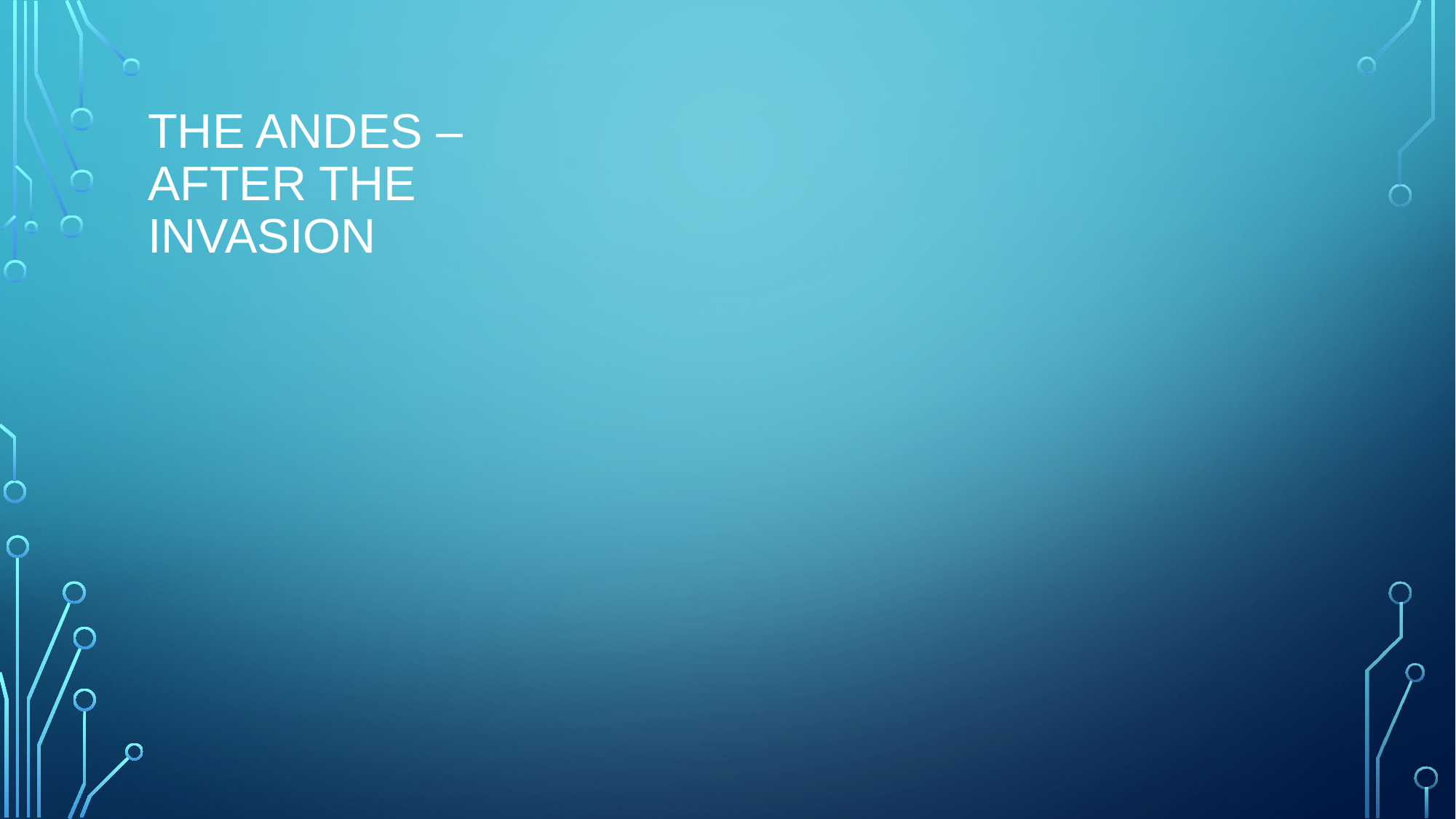

# The Andes – after the invasion